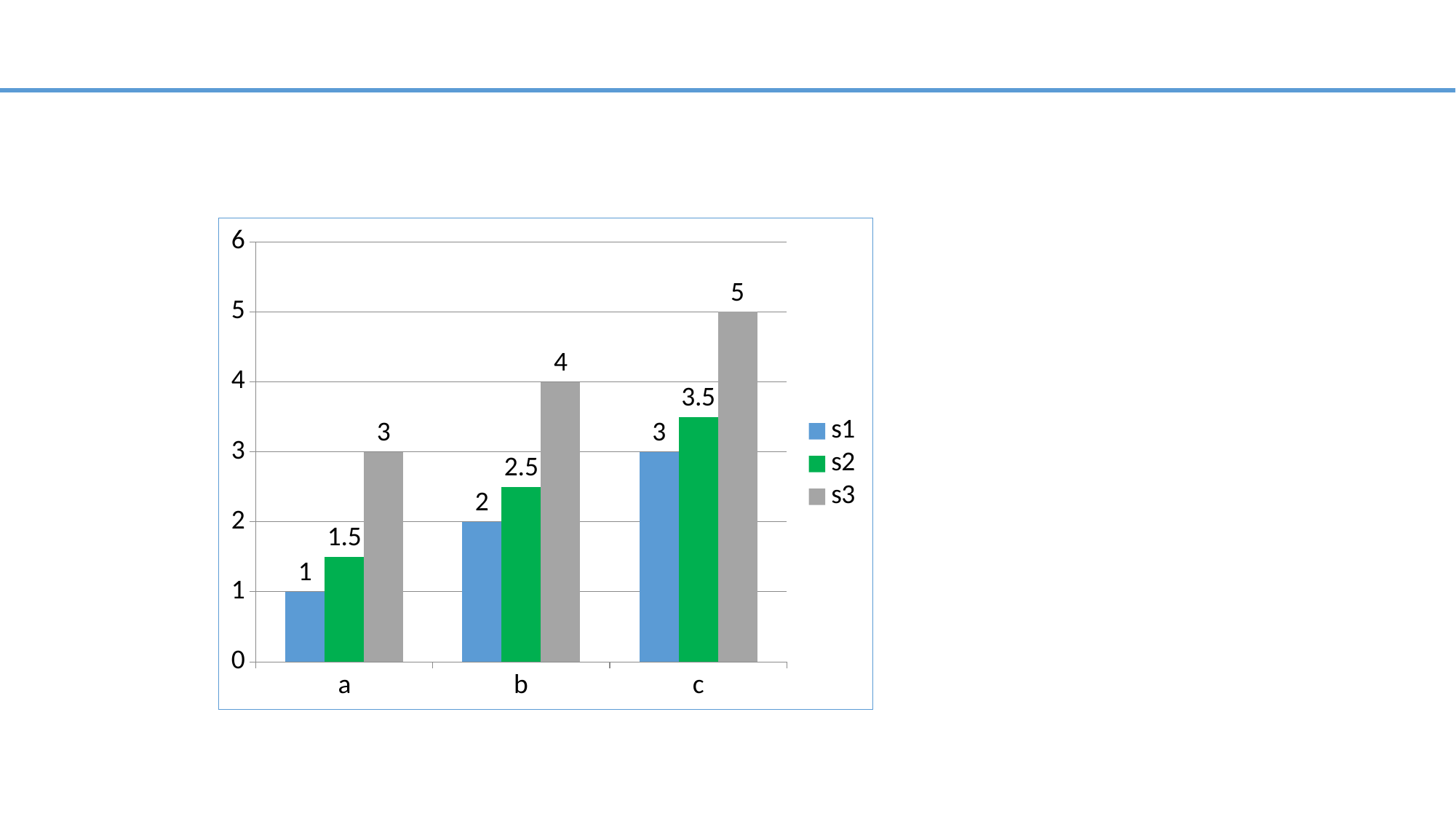

### Chart

| Category | s1 | s2 | s3 |
|---|---|---|---|
| a | 1.0 | 1.5 | 3.0 |
| b | 2.0 | 2.5 | 4.0 |
| c | 3.0 | 3.5 | 5.0 |